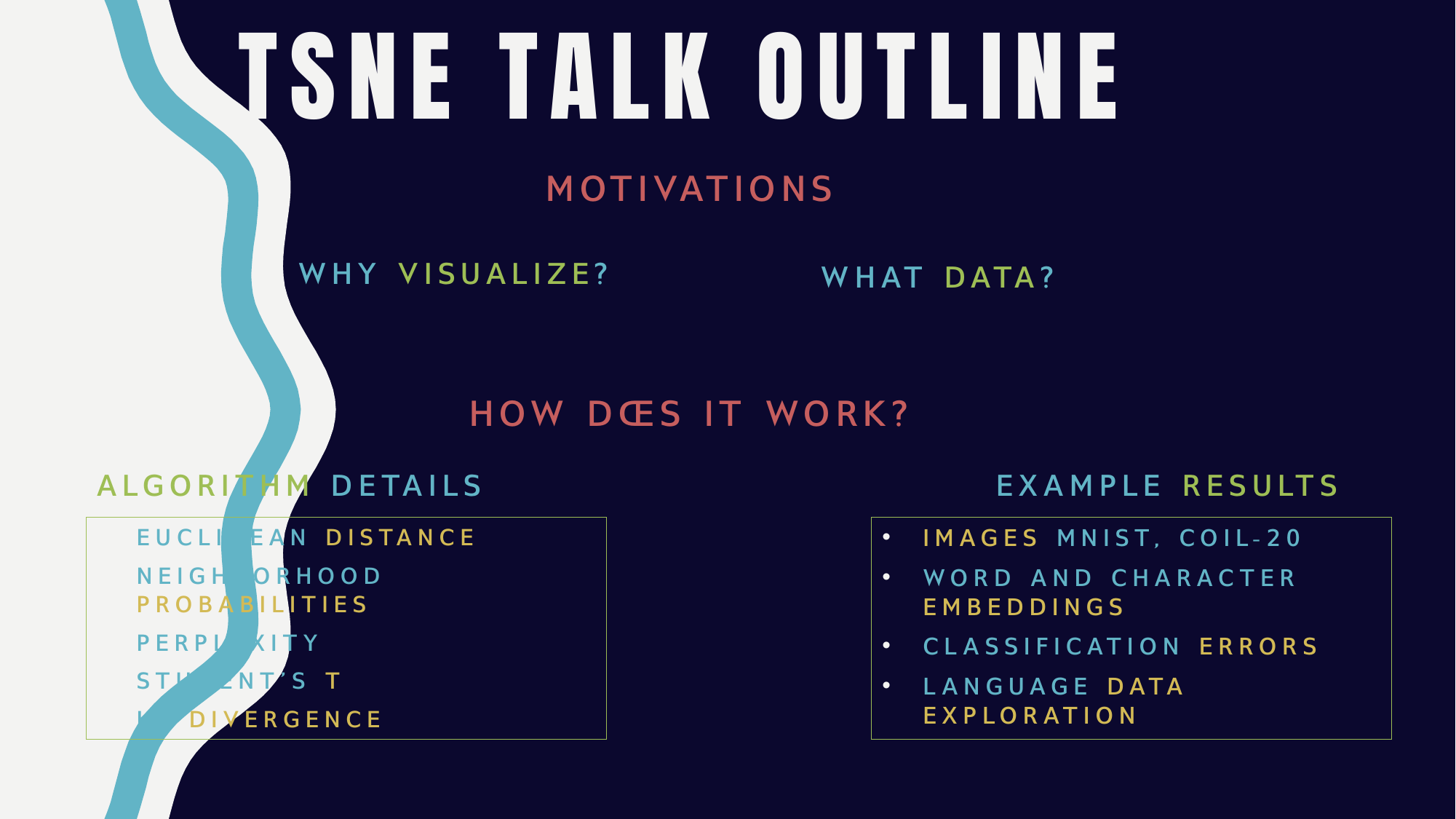

# TSNE Talk Outline
Motivations
Why Visualize?
What data?
How Does it work?
Algorithm Details
Example Results

Euclidean Distance
Neighborhood Probabilities
Perplexity
Student’s T
KL Divergence

Images MNIST, COIL-20
Word and Character Embeddings
Classification errors
Language Data Exploration